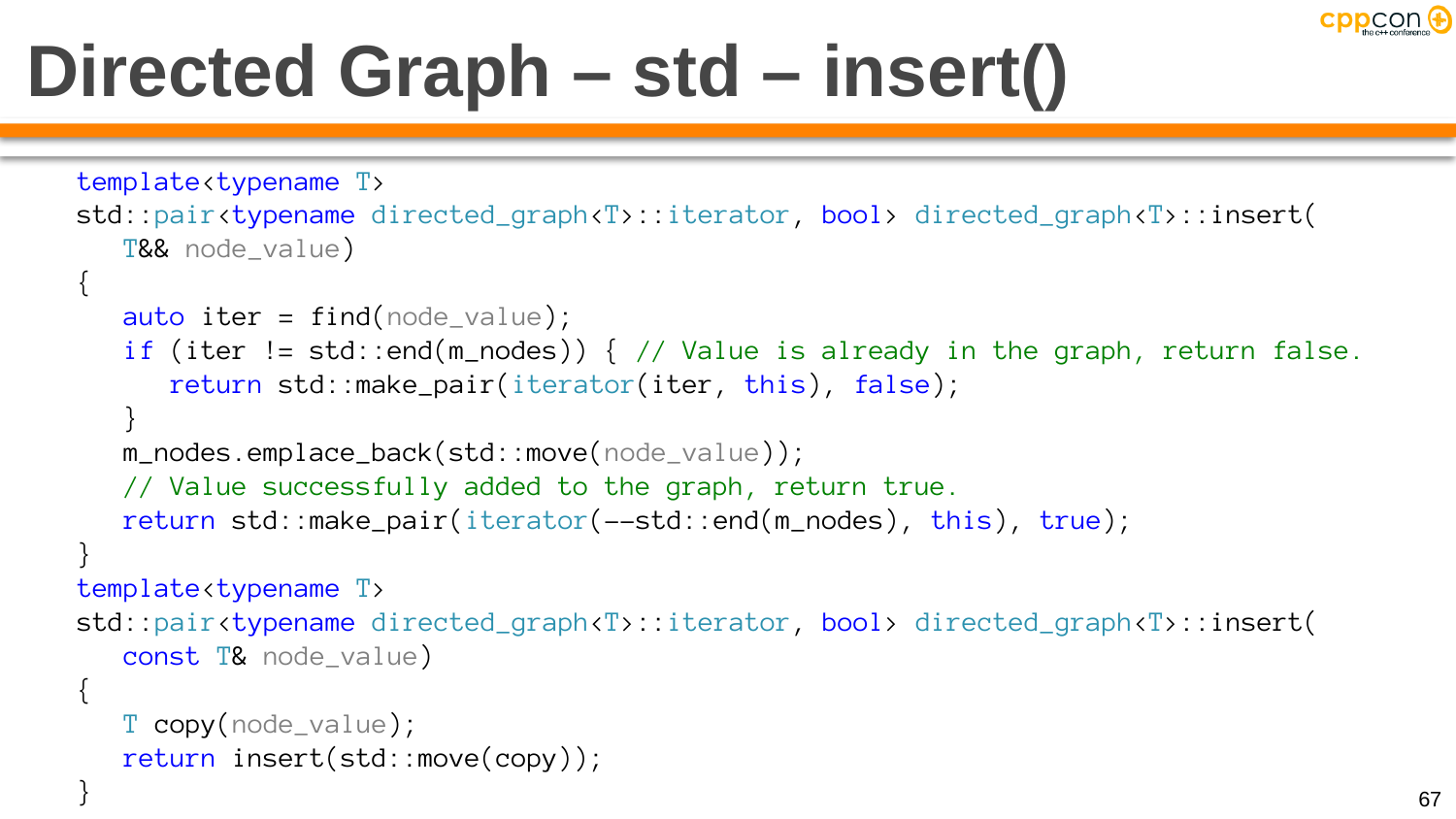

# Directed Graph – std – insert()
template<typename T>
std::pair<typename directed_graph<T>::iterator, bool> directed_graph<T>::insert(
   T&& node_value)
{
   auto iter = find(node_value);
   if (iter != std::end(m_nodes)) { // Value is already in the graph, return false.
      return std::make_pair(iterator(iter, this), false);
   }
   m_nodes.emplace_back(std::move(node_value));
   // Value successfully added to the graph, return true.
   return std::make_pair(iterator(--std::end(m_nodes), this), true);
}
template<typename T>
std::pair<typename directed_graph<T>::iterator, bool> directed_graph<T>::insert(
   const T& node_value)
{
   T copy(node_value);
   return insert(std::move(copy));
}